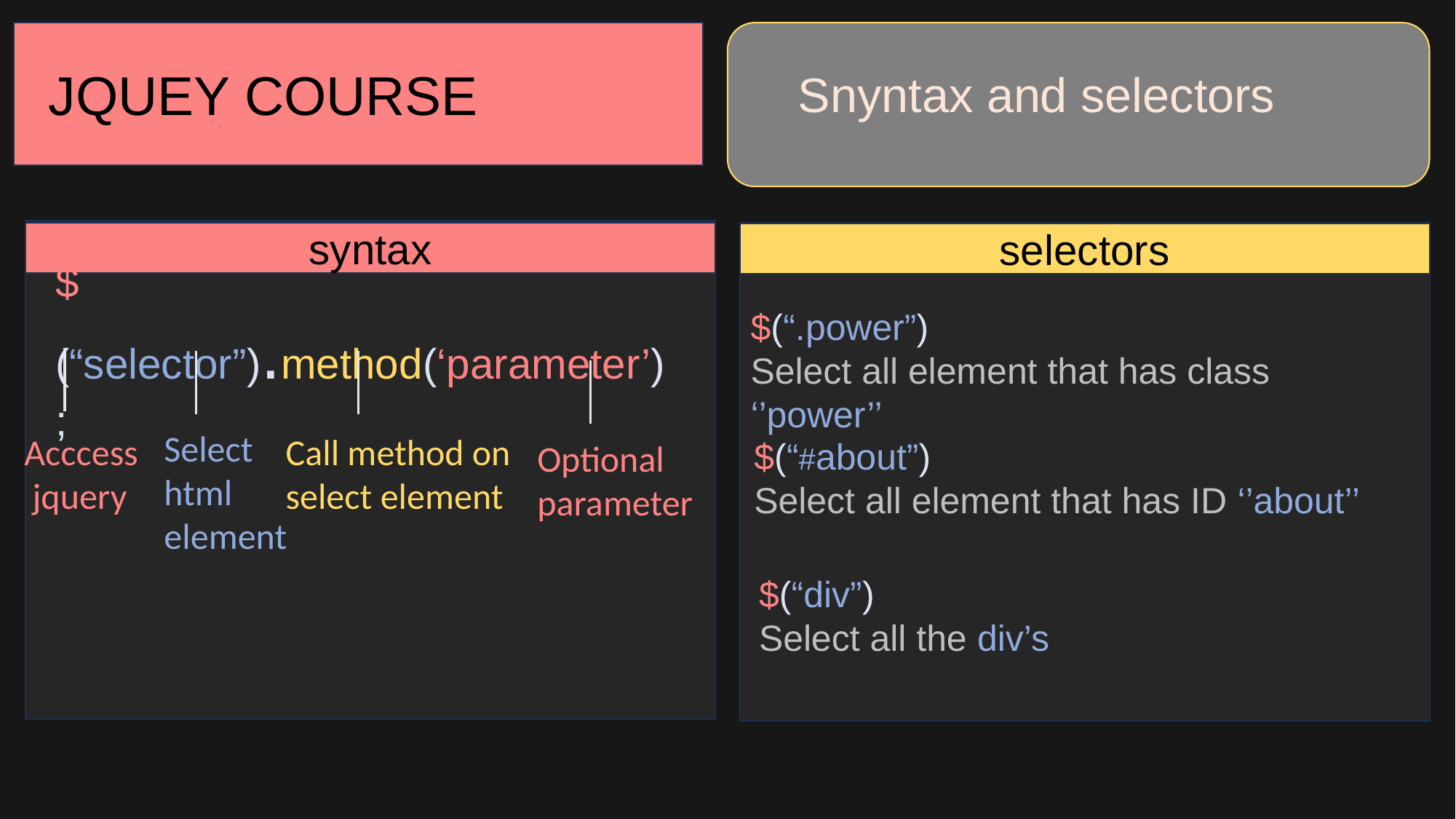

JQUEY COURSE
Snyntax and selectors

syntax

selectors
$(“selector”).method(‘parameter’) ;
$(“.power”)
Select all element that has class ‘’power’’
Select html element
Acccess
 jquery
Call method on select element
$(“#about”)
Select all element that has ID ‘’about’’
Optional parameter
$(“div”)
Select all the div’s